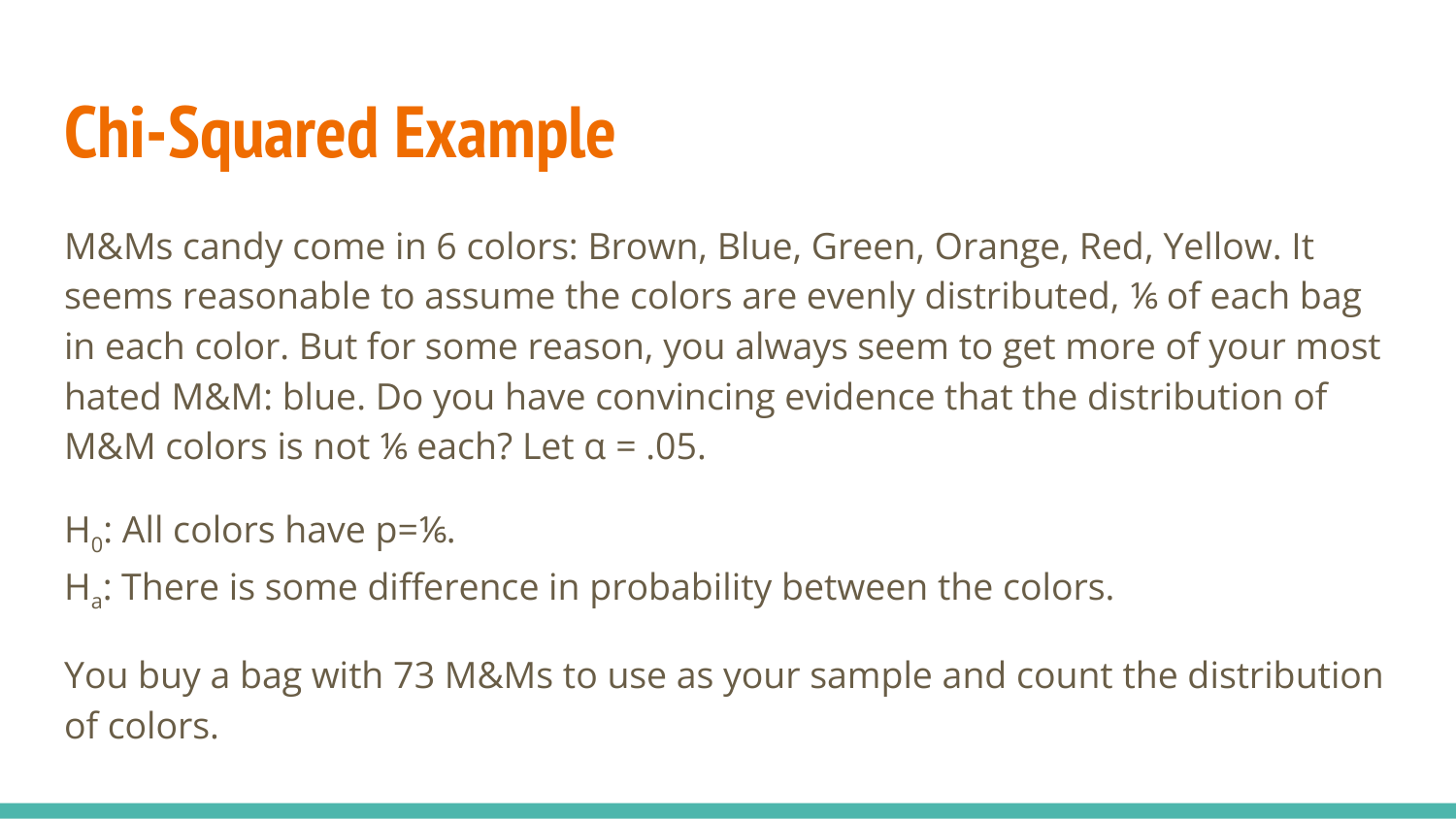

# Chi-Squared Example
M&Ms candy come in 6 colors: Brown, Blue, Green, Orange, Red, Yellow. It seems reasonable to assume the colors are evenly distributed, ⅙ of each bag in each color. But for some reason, you always seem to get more of your most hated M&M: blue. Do you have convincing evidence that the distribution of M&M colors is not ⅙ each? Let α = .05.
H0: All colors have p=⅙.
Ha: There is some difference in probability between the colors.
You buy a bag with 73 M&Ms to use as your sample and count the distribution of colors.